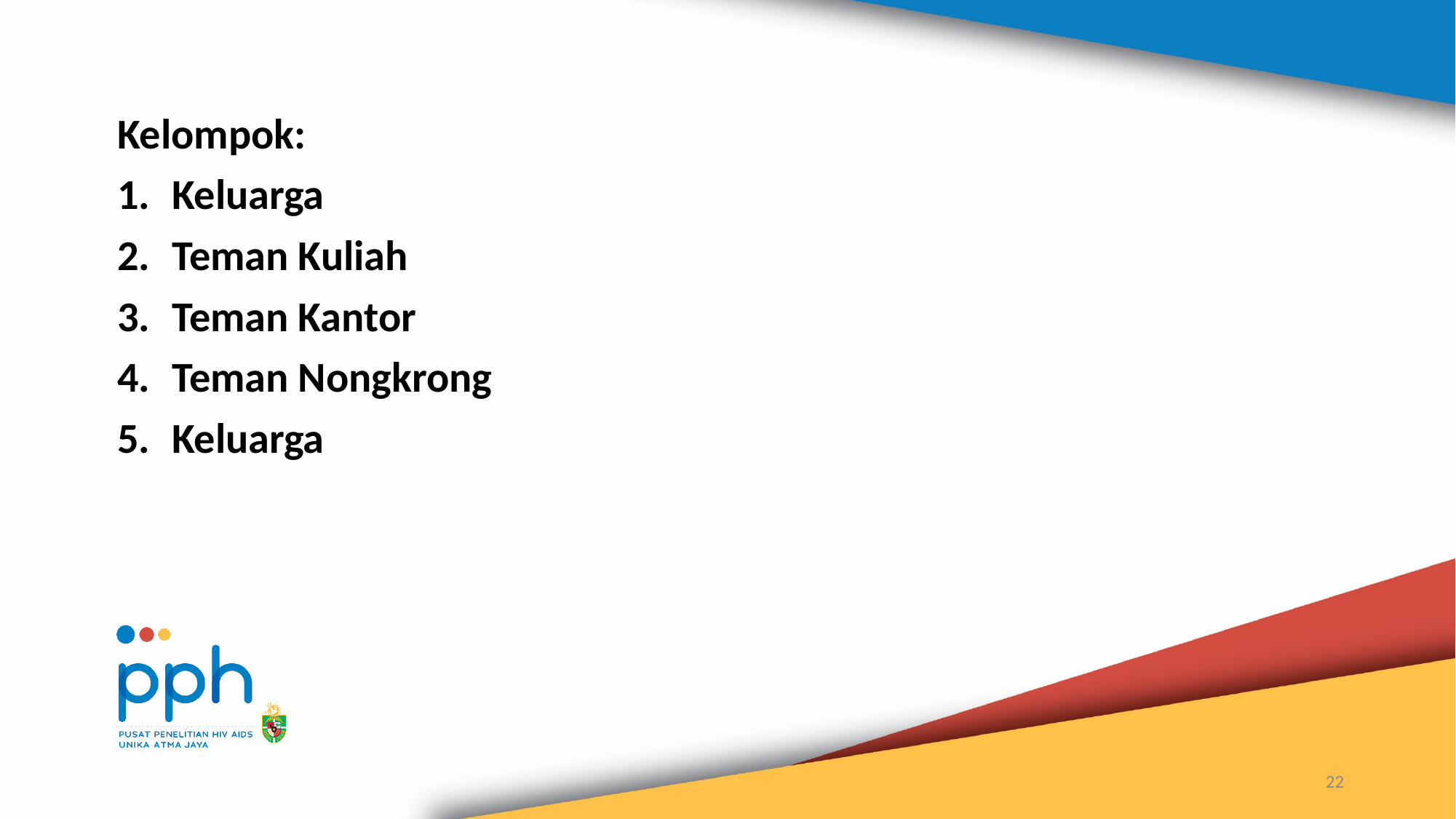

Kelompok:
Keluarga
Teman Kuliah
Teman Kantor
Teman Nongkrong
Keluarga

22